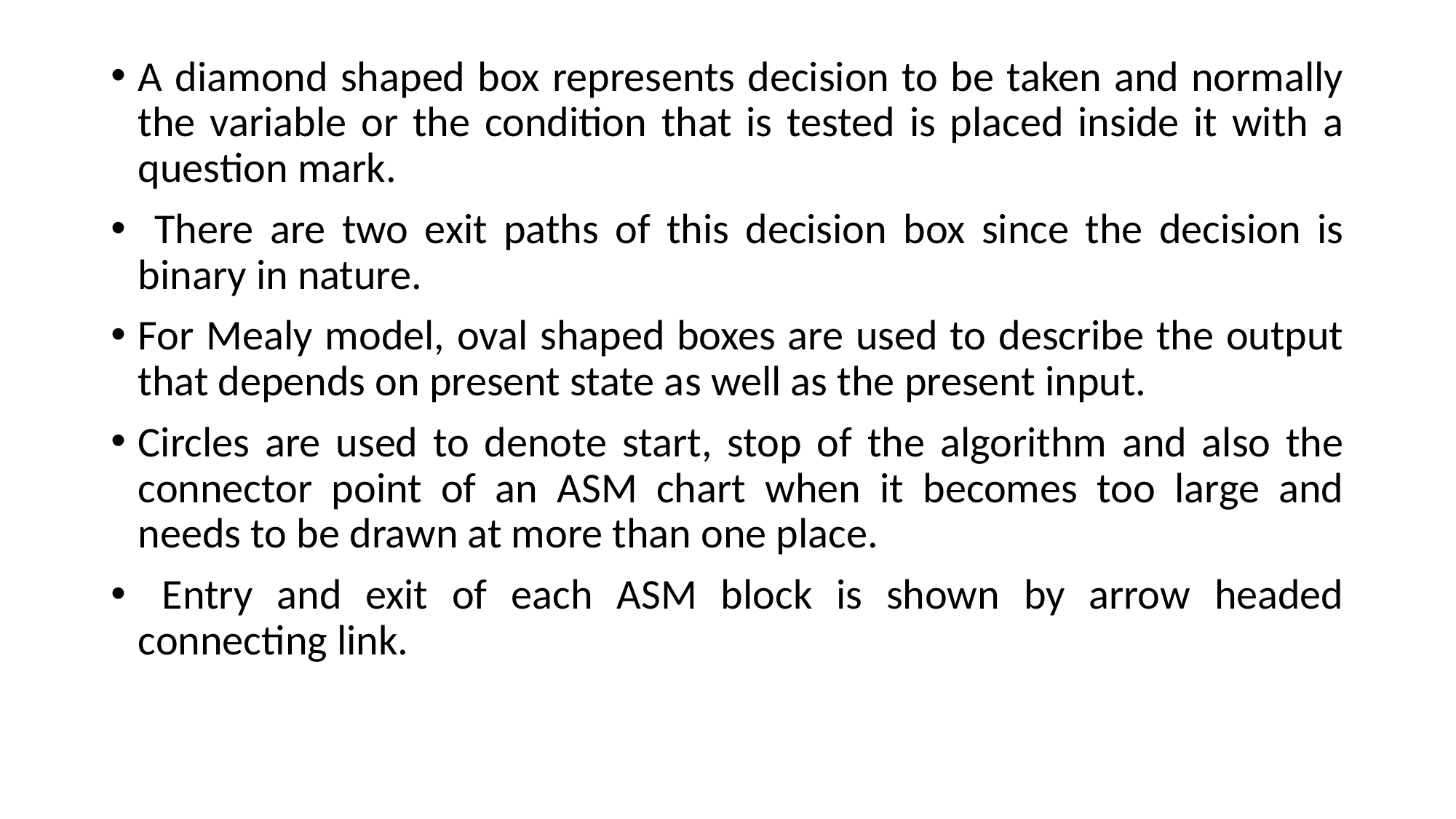

A diamond shaped box represents decision to be taken and normally the variable or the condition that is tested is placed inside it with a question mark.
 There are two exit paths of this decision box since the decision is binary in nature.
For Mealy model, oval shaped boxes are used to describe the output that depends on present state as well as the present input.
Circles are used to denote start, stop of the algorithm and also the connector point of an ASM chart when it becomes too large and needs to be drawn at more than one place.
 Entry and exit of each ASM block is shown by arrow headed connecting link.